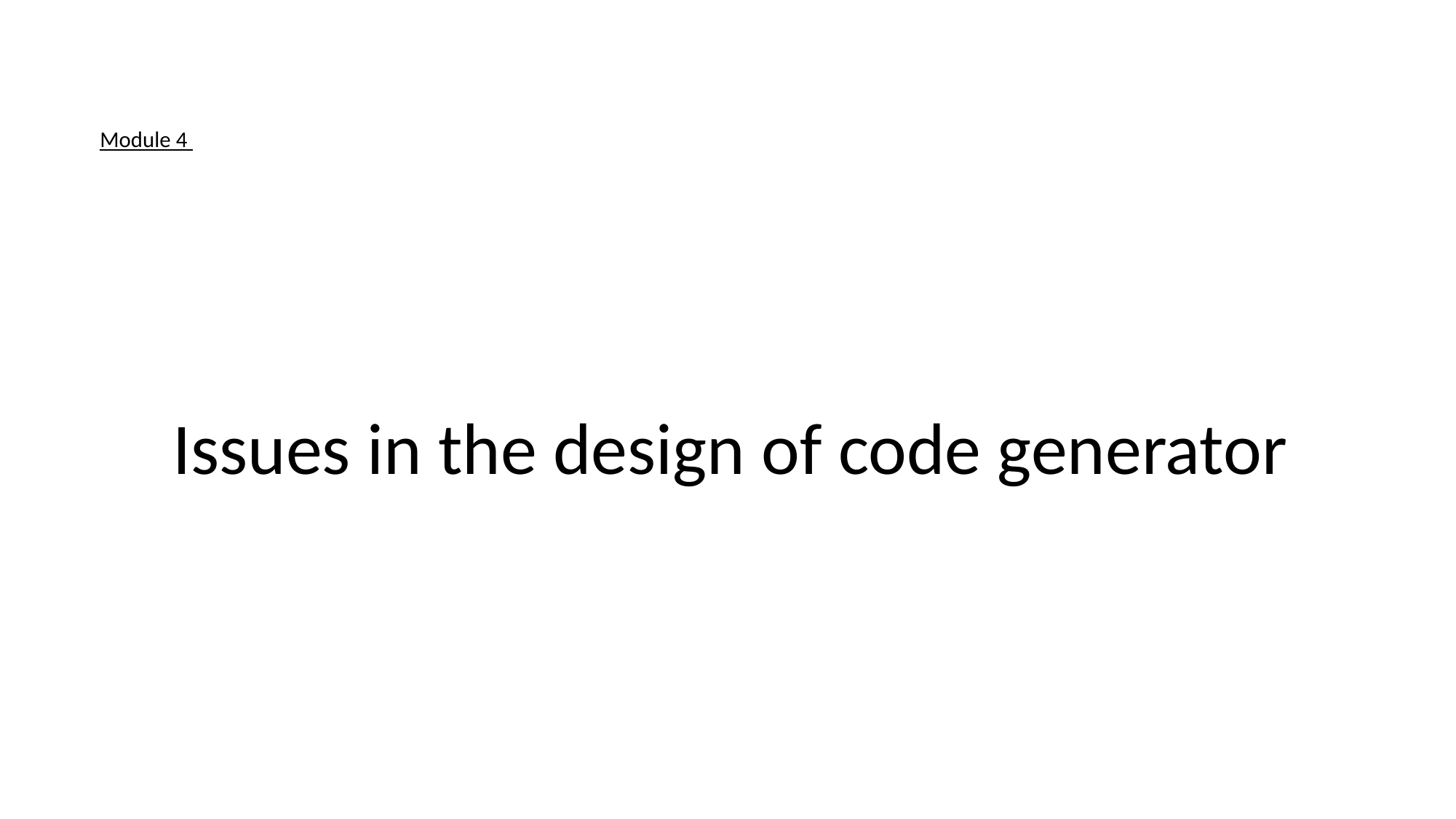

# Module 4

Issues in the design of code generator